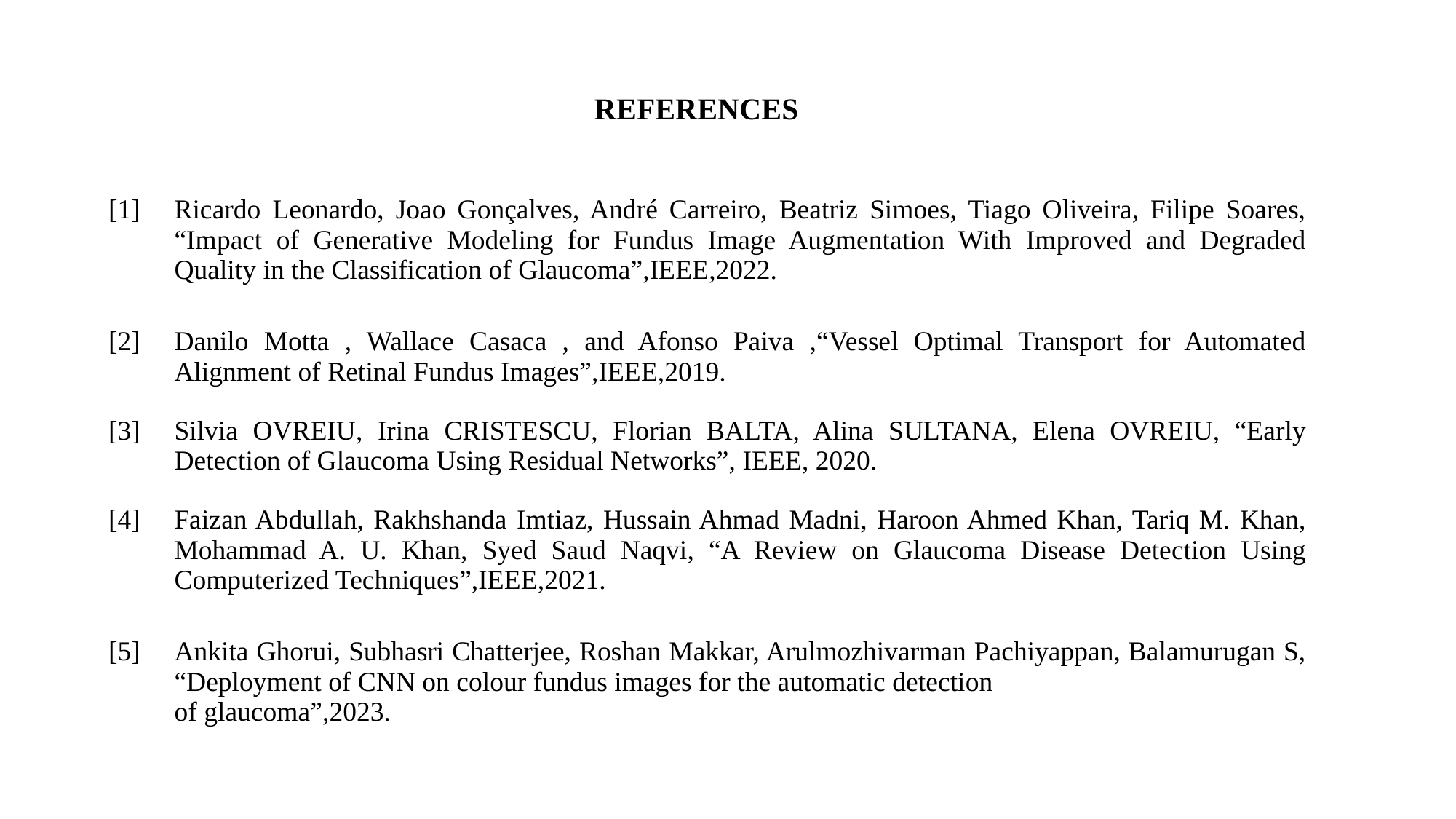

REFERENCES
| [1] | Ricardo Leonardo, Joao Gonçalves, André Carreiro, Beatriz Simoes, Tiago Oliveira, Filipe Soares, “Impact of Generative Modeling for Fundus Image Augmentation With Improved and Degraded Quality in the Classification of Glaucoma”,IEEE,2022. |
| --- | --- |
| [2] | Danilo Motta , Wallace Casaca , and Afonso Paiva ,“Vessel Optimal Transport for Automated Alignment of Retinal Fundus Images”,IEEE,2019. |
| [3] | Silvia OVREIU, Irina CRISTESCU, Florian BALTA, Alina SULTANA, Elena OVREIU, “Early Detection of Glaucoma Using Residual Networks”, IEEE, 2020. |
| [4] | Faizan Abdullah, Rakhshanda Imtiaz, Hussain Ahmad Madni, Haroon Ahmed Khan, Tariq M. Khan, Mohammad A. U. Khan, Syed Saud Naqvi, “A Review on Glaucoma Disease Detection Using Computerized Techniques”,IEEE,2021. |
| [5] | Ankita Ghorui, Subhasri Chatterjee, Roshan Makkar, Arulmozhivarman Pachiyappan, Balamurugan S, “Deployment of CNN on colour fundus images for the automatic detection of glaucoma”,2023. |